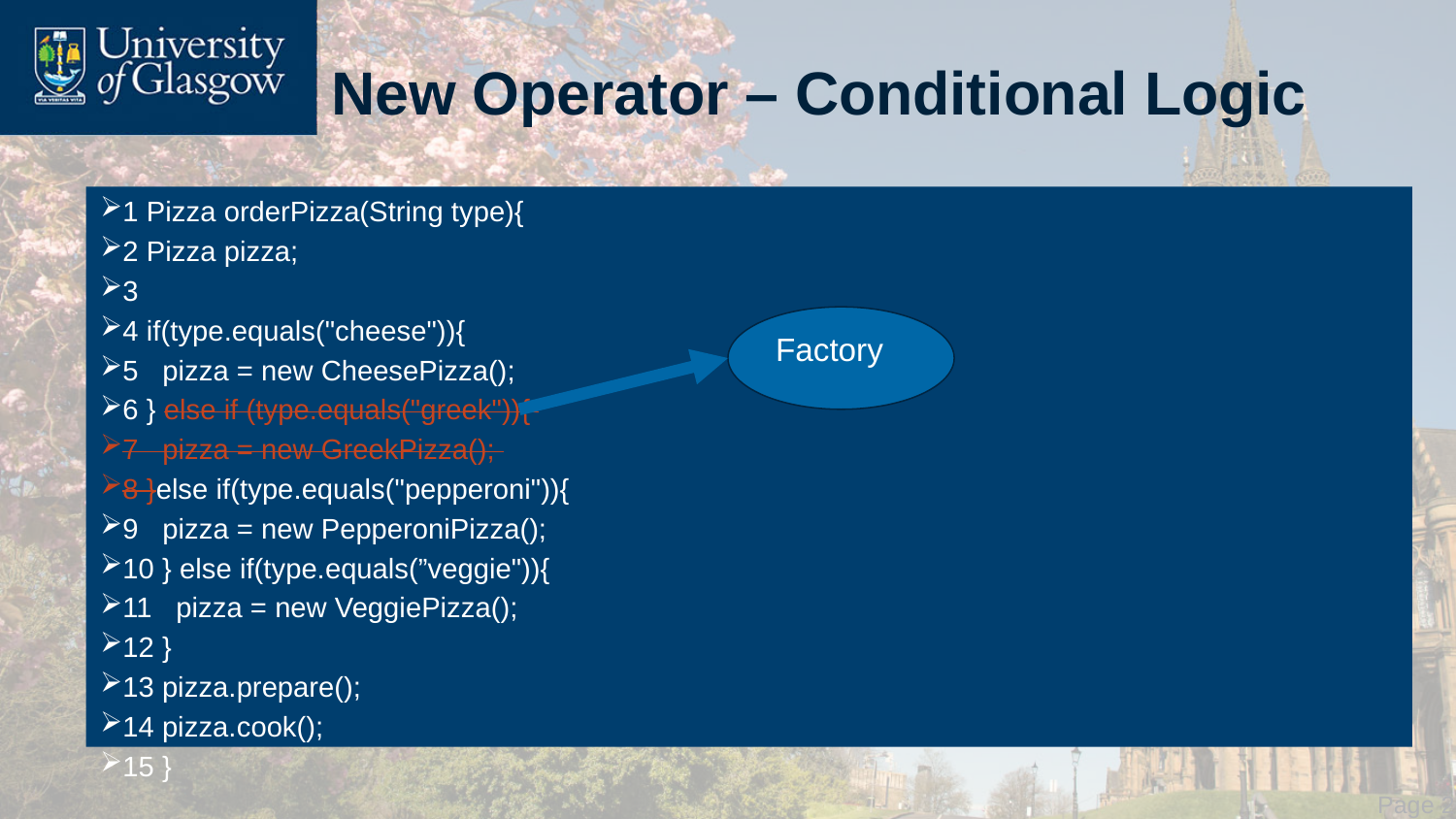

# New Operator – Conditional Logic
1 Pizza orderPizza(String type){
2 Pizza pizza;
3
4 if(type.equals("cheese")){
5   pizza = new CheesePizza();
6 } else if (type.equals("greek")){
7   pizza = new GreekPizza();
8 }else if(type.equals("pepperoni")){
9   pizza = new PepperoniPizza();
10 } else if(type.equals(”veggie")){
11   pizza = new VeggiePizza();
12 }
13 pizza.prepare();
14 pizza.cook();
15 }
Factory

 Page 25